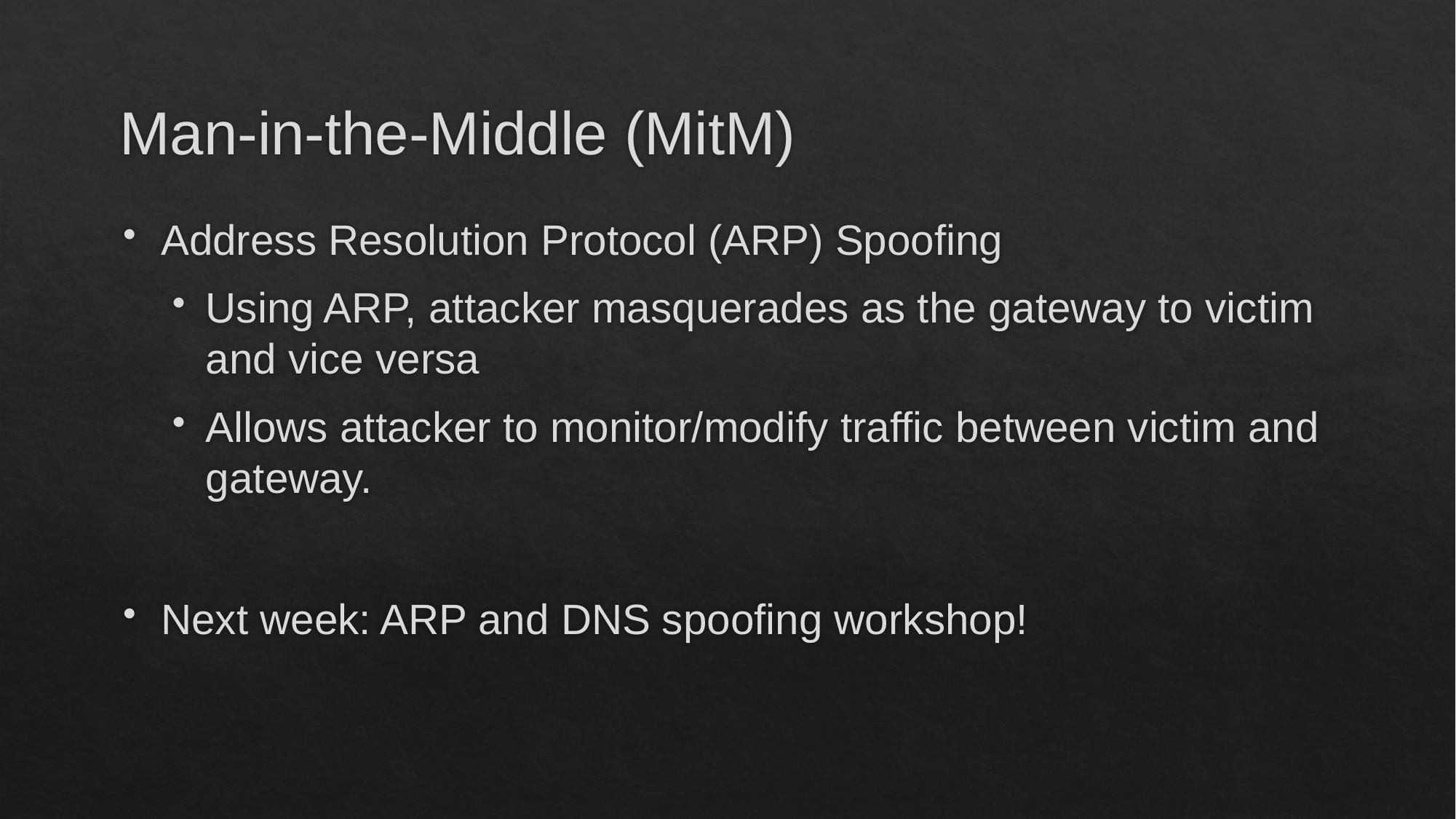

# Man-in-the-Middle (MitM)
Address Resolution Protocol (ARP) Spoofing
Using ARP, attacker masquerades as the gateway to victim and vice versa
Allows attacker to monitor/modify traffic between victim and gateway.

Next week: ARP and DNS spoofing workshop!